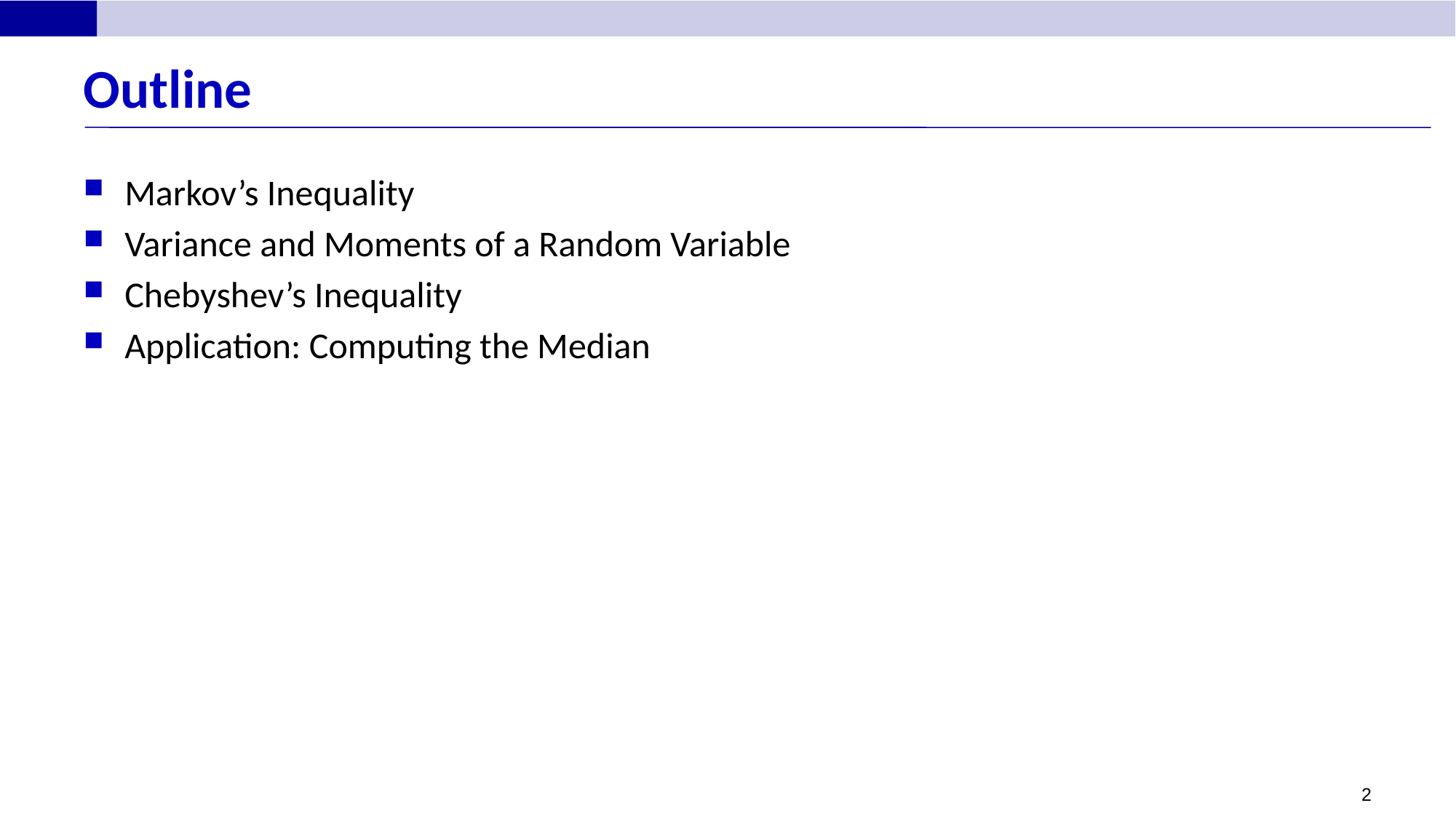

# Outline
Markov’s Inequality
Variance and Moments of a Random Variable
Chebyshev’s Inequality
Application: Computing the Median
2